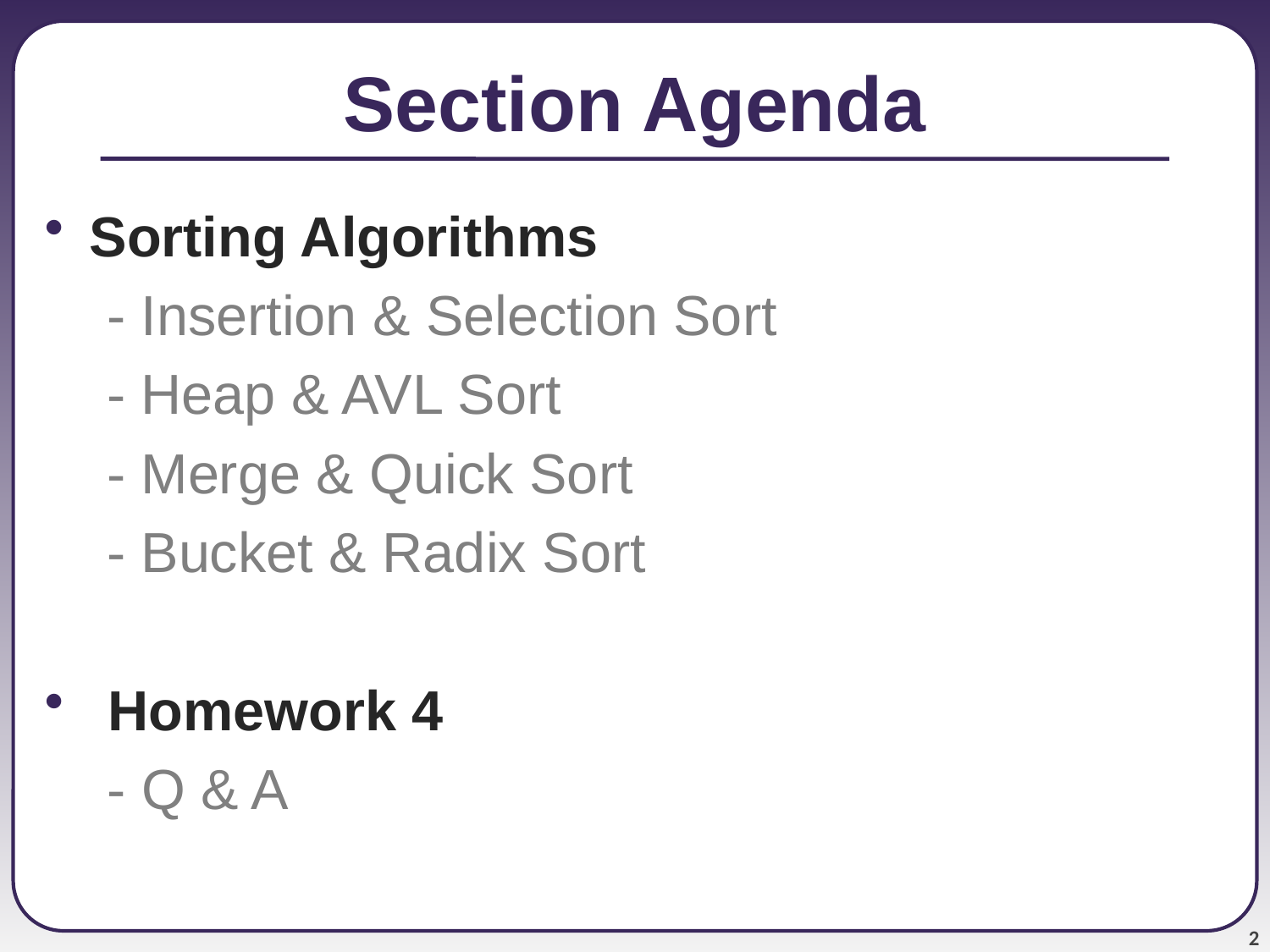

# Section Agenda
 Sorting Algorithms
      - Insertion & Selection Sort
      - Heap & AVL Sort
      - Merge & Quick Sort
      - Bucket & Radix Sort

  Homework 4
    - Q & A